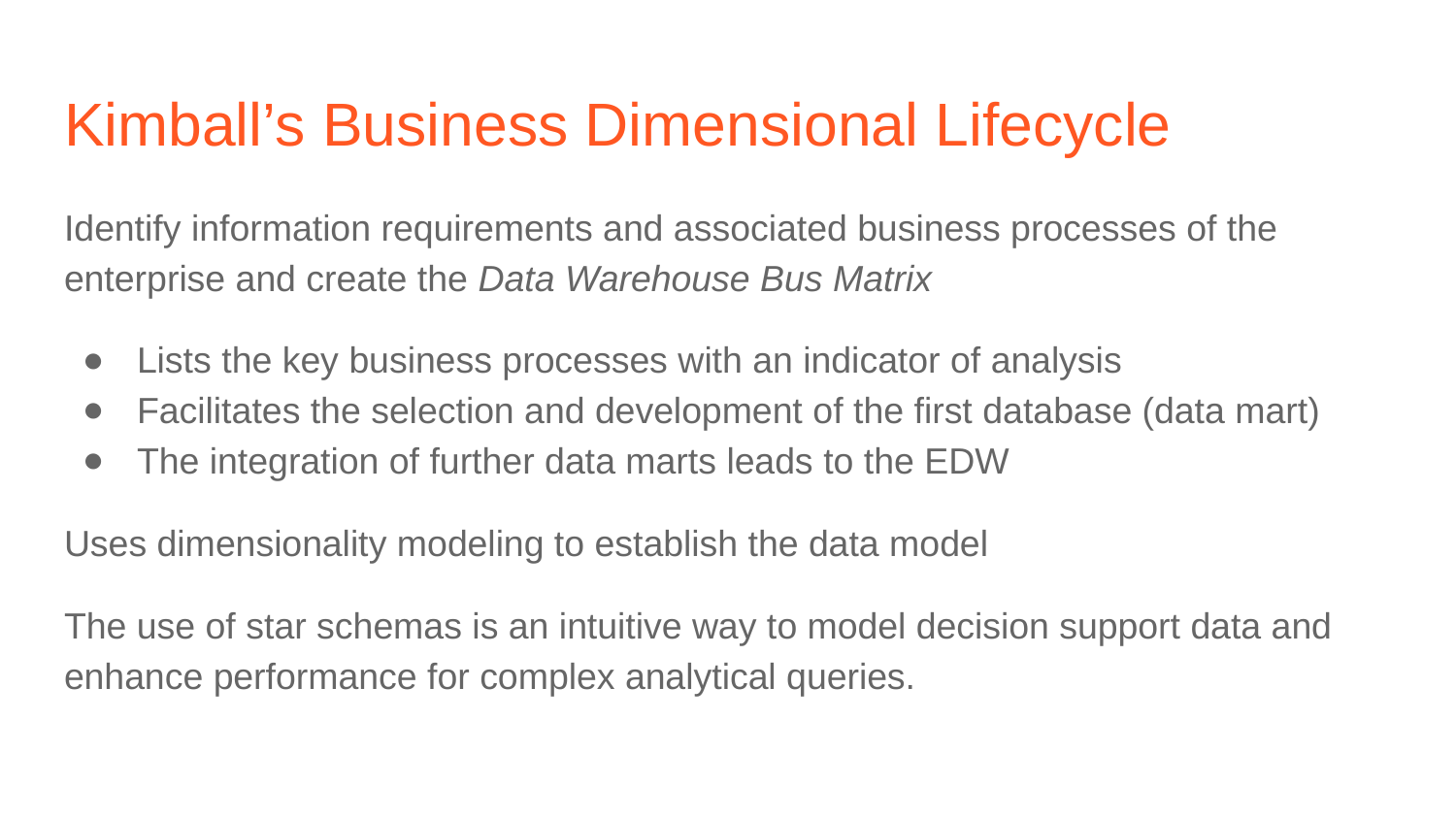

# Kimball’s Business Dimensional Lifecycle
Identify information requirements and associated business processes of the enterprise and create the Data Warehouse Bus Matrix
Lists the key business processes with an indicator of analysis
Facilitates the selection and development of the first database (data mart)
The integration of further data marts leads to the EDW
Uses dimensionality modeling to establish the data model
The use of star schemas is an intuitive way to model decision support data and enhance performance for complex analytical queries.